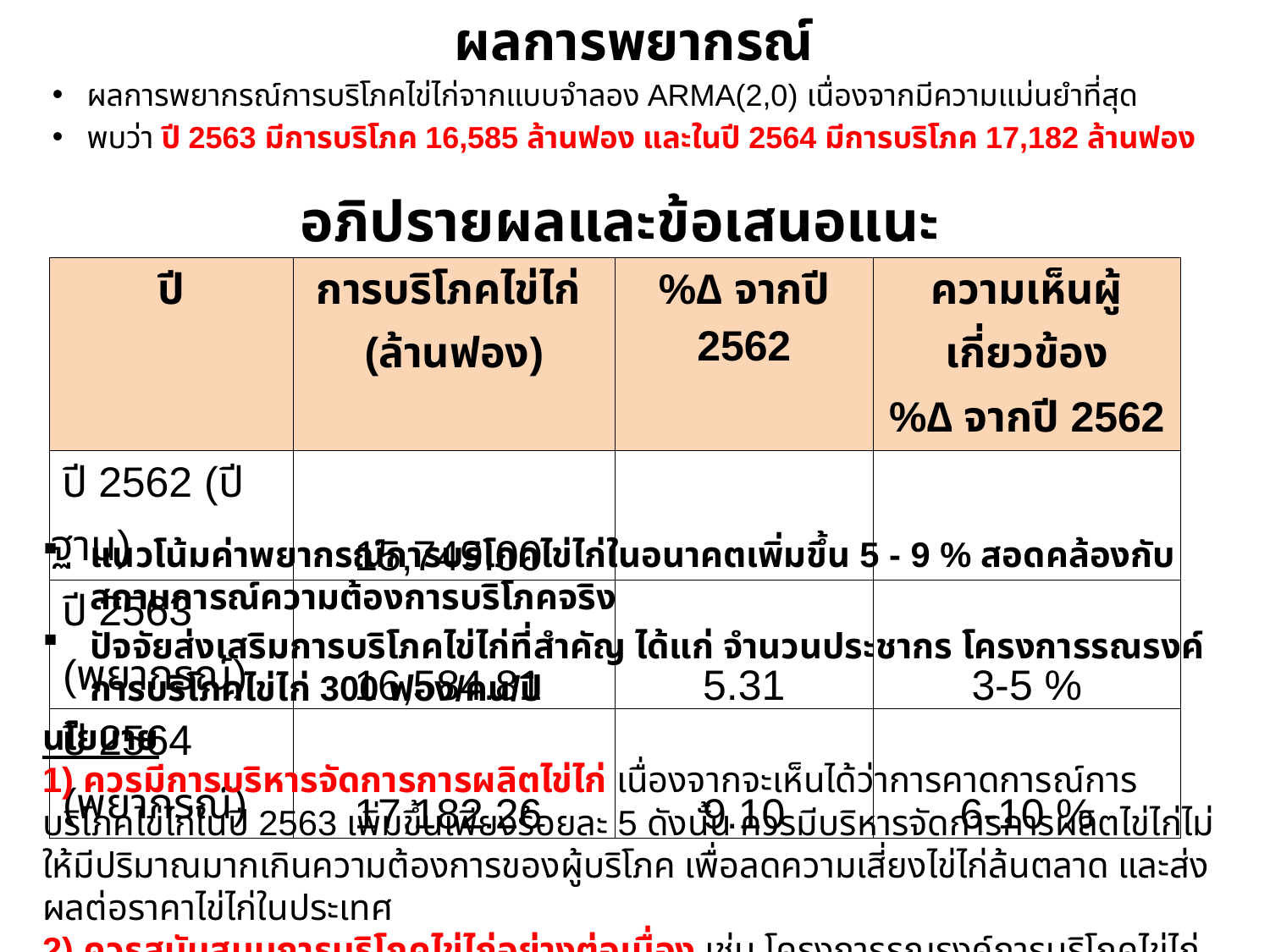

# ผลการพยากรณ์
ผลการพยากรณ์การบริโภคไข่ไก่จากแบบจำลอง ARMA(2,0) เนื่องจากมีความแม่นยำที่สุด
พบว่า ปี 2563 มีการบริโภค 16,585 ล้านฟอง และในปี 2564 มีการบริโภค 17,182 ล้านฟอง

อภิปรายผลและข้อเสนอแนะ
| ปี | การบริโภคไข่ไก่ (ล้านฟอง) | %∆ จากปี 2562 | ความเห็นผู้เกี่ยวข้อง %∆ จากปี 2562 |
| --- | --- | --- | --- |
| ปี 2562 (ปีฐาน) | 15,749.00 |  |  |
| ปี 2563 (พยากรณ์) | 16,584.81 | 5.31 | 3-5 % |
| ปี 2564 (พยากรณ์) | 17,182.26 | 9.10 | 6-10 % |
แนวโน้มค่าพยากรณ์การบริโภคไข่ไก่ในอนาคตเพิ่มขึ้น 5 - 9 % สอดคล้องกับสถานการณ์ความต้องการบริโภคจริง
ปัจจัยส่งเสริมการบริโภคไข่ไก่ที่สำคัญ ได้แก่ จำนวนประชากร โครงการรณรงค์การบริโภคไข่ไก่ 300 ฟอง/คน/ปี
นโยบาย
1) ควรมีการบริหารจัดการการผลิตไข่ไก่ เนื่องจากจะเห็นได้ว่าการคาดการณ์การบริโภคไข่ไก่ในปี 2563 เพิ่มขึ้นเพียงร้อยละ 5 ดังนั้น ควรมีบริหารจัดการการผลิตไข่ไก่ไม่ให้มีปริมาณมากเกินความต้องการของผู้บริโภค เพื่อลดความเสี่ยงไข่ไก่ล้นตลาด และส่งผลต่อราคาไข่ไก่ในประเทศ
2) ควรสนับสนุนการบริโภคไข่ไก่อย่างต่อเนื่อง เช่น โครงการรณรงค์การบริโภคไข่ไก่ 300 ฟองต่อคนต่อปี การสร้างทัศนคติและความรู้ความเข้าใจแก่ผู้บริโภคเกี่ยวกับการบริโภคไข่ไก่ เป็นต้น ซึ่งแม้ว่าการคาดการณ์การบริโภคไข่ไก่มีแนวโน้มเพิ่มขึ้น แต่เป็นการเพิ่มขึ้นเพียงร้อยละ 5 ดังนั้น ควรมีการดำเนินโครงการอย่างต่อเนื่อง